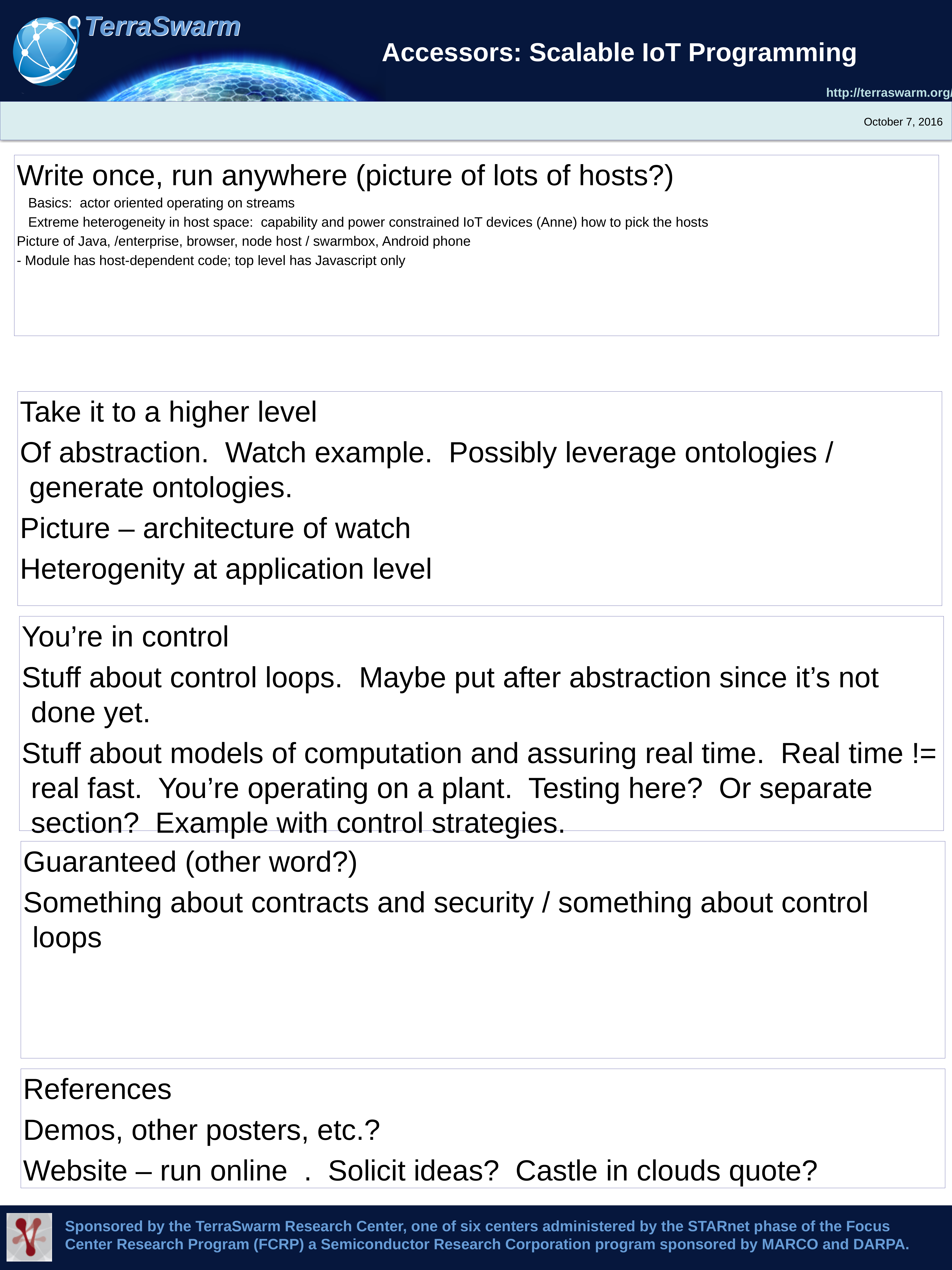

# Accessors: Scalable IoT Programming

October 7, 2016
Write once, run anywhere (picture of lots of hosts?)
   Basics:  actor oriented operating on streams
   Extreme heterogeneity in host space:  capability and power constrained IoT devices (Anne) how to pick the hosts
Picture of Java, /enterprise, browser, node host / swarmbox, Android phone
- Module has host-dependent code; top level has Javascript only
Take it to a higher level
Of abstraction.  Watch example.  Possibly leverage ontologies / generate ontologies.
Picture – architecture of watch
Heterogenity at application level

You’re in control
Stuff about control loops.  Maybe put after abstraction since it’s not done yet.
Stuff about models of computation and assuring real time.  Real time != real fast.  You’re operating on a plant.  Testing here?  Or separate section?  Example with control strategies.
Guaranteed (other word?)
Something about contracts and security / something about control loops
References
Demos, other posters, etc.?
Website – run online  .  Solicit ideas?  Castle in clouds quote?